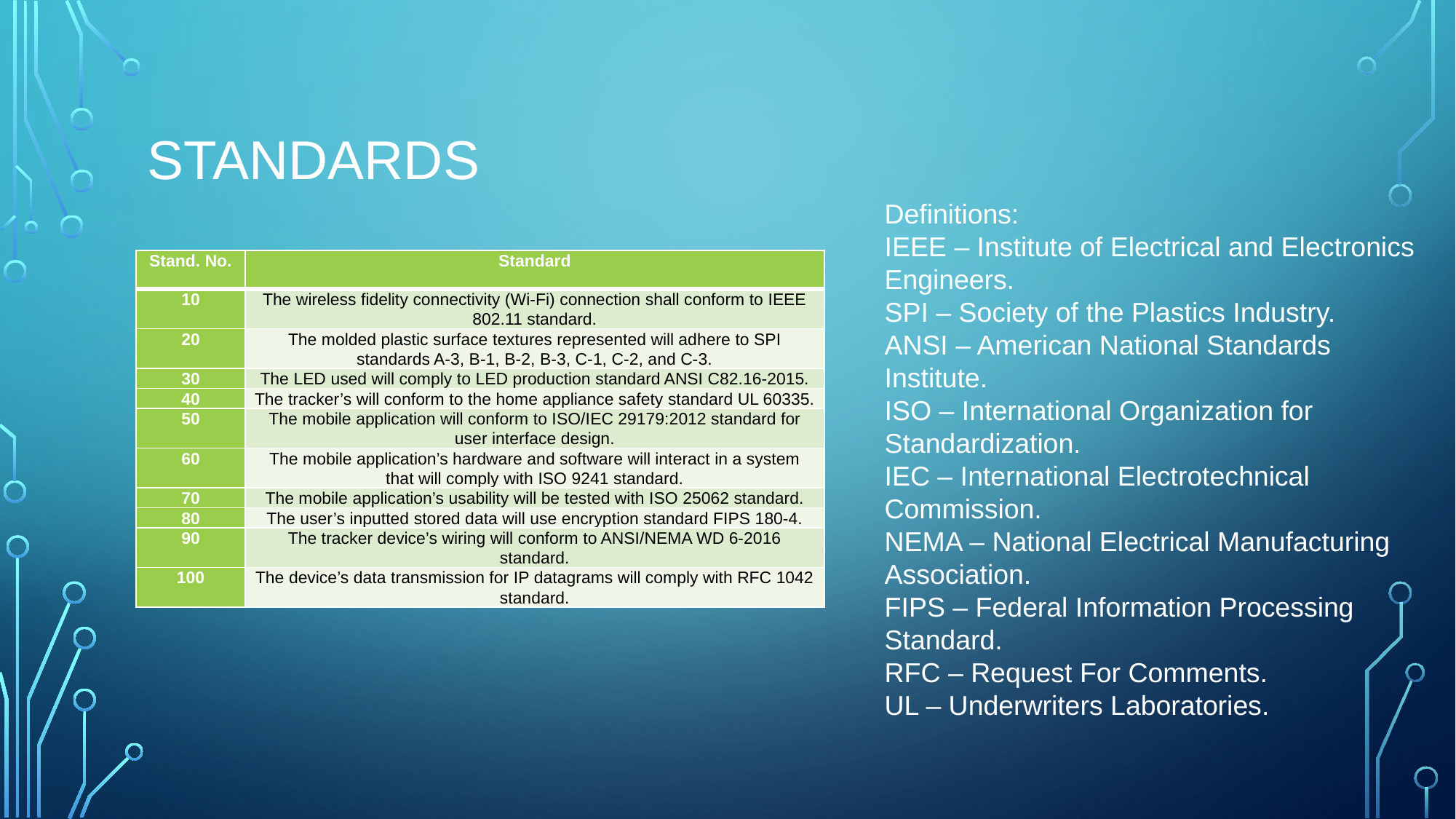

# Standards
Definitions:
IEEE – Institute of Electrical and Electronics Engineers.
SPI – Society of the Plastics Industry.
ANSI – American National Standards Institute.
ISO – International Organization for Standardization.
IEC – International Electrotechnical Commission.
NEMA – National Electrical Manufacturing Association.
FIPS – Federal Information Processing Standard.
RFC – Request For Comments.
UL – Underwriters Laboratories.
| Stand. No. | Standard |
| --- | --- |
| 10 | The wireless fidelity connectivity (Wi-Fi) connection shall conform to IEEE 802.11 standard. |
| 20 | The molded plastic surface textures represented will adhere to SPI standards A-3, B-1, B-2, B-3, C-1, C-2, and C-3. |
| 30 | The LED used will comply to LED production standard ANSI C82.16-2015. |
| 40 | The tracker’s will conform to the home appliance safety standard UL 60335. |
| 50 | The mobile application will conform to ISO/IEC 29179:2012 standard for user interface design. |
| 60 | The mobile application’s hardware and software will interact in a system that will comply with ISO 9241 standard. |
| 70 | The mobile application’s usability will be tested with ISO 25062 standard. |
| 80 | The user’s inputted stored data will use encryption standard FIPS 180-4. |
| 90 | The tracker device’s wiring will conform to ANSI/NEMA WD 6-2016 standard. |
| 100 | The device’s data transmission for IP datagrams will comply with RFC 1042 standard. |